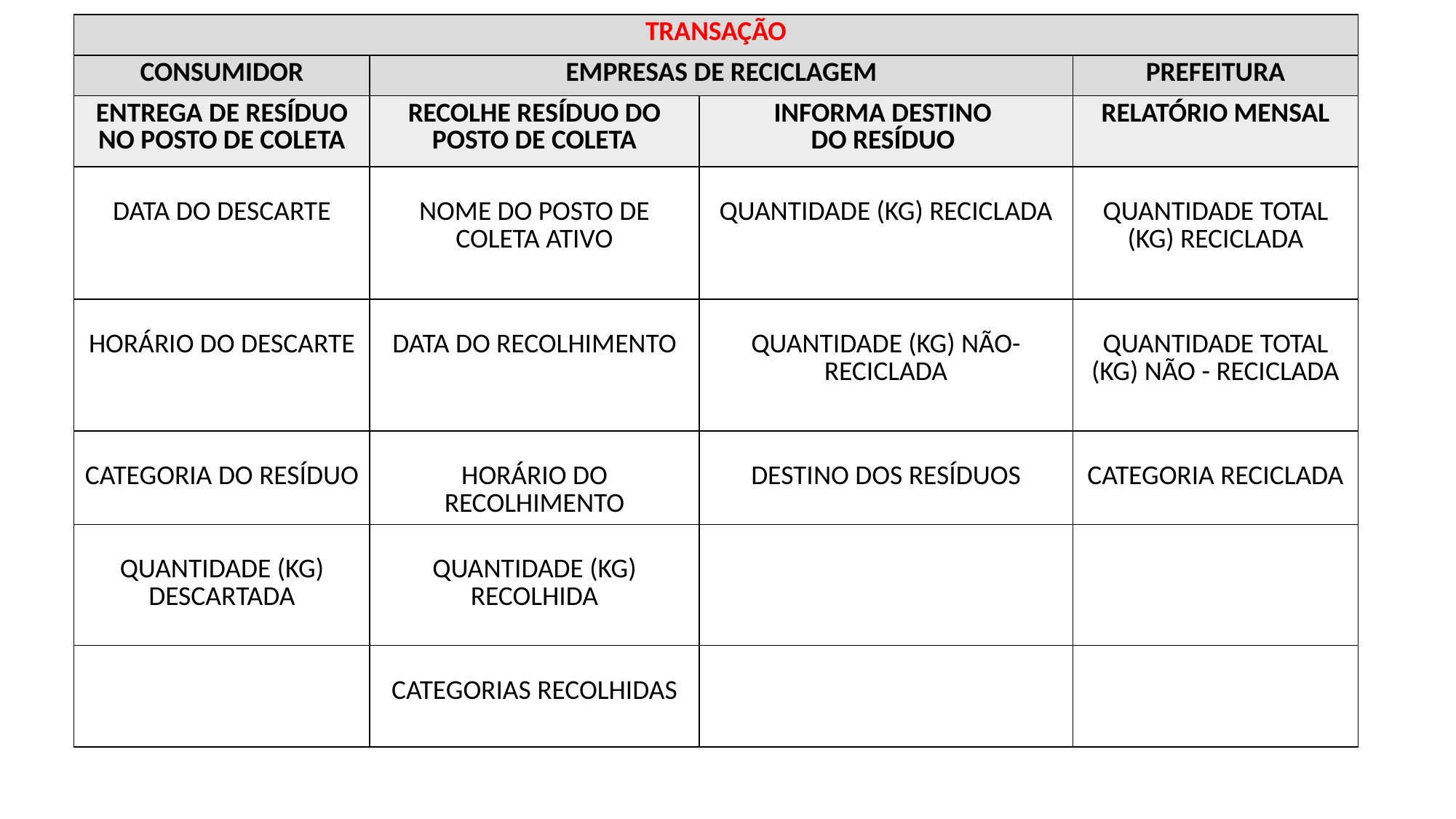

| TRANSAÇÃO |  |  |  |
| --- | --- | --- | --- |
| CONSUMIDOR | EMPRESAS DE RECICLAGEM |  | PREFEITURA |
| ENTREGA DE RESÍDUO NO POSTO DE COLETA | RECOLHE RESÍDUO DO POSTO DE COLETA | INFORMA DESTINO DO RESÍDUO | RELATÓRIO MENSAL |
| DATA DO DESCARTE | NOME DO POSTO DE COLETA ATIVO | QUANTIDADE (KG) RECICLADA | QUANTIDADE TOTAL (KG) RECICLADA |
| HORÁRIO DO DESCARTE | DATA DO RECOLHIMENTO | QUANTIDADE (KG) NÃO- RECICLADA | QUANTIDADE TOTAL (KG) NÃO - RECICLADA |
| CATEGORIA DO RESÍDUO | HORÁRIO DO RECOLHIMENTO | DESTINO DOS RESÍDUOS | CATEGORIA RECICLADA |
| QUANTIDADE (KG) DESCARTADA | QUANTIDADE (KG) RECOLHIDA |  |  |
|  | CATEGORIAS RECOLHIDAS |  |  |